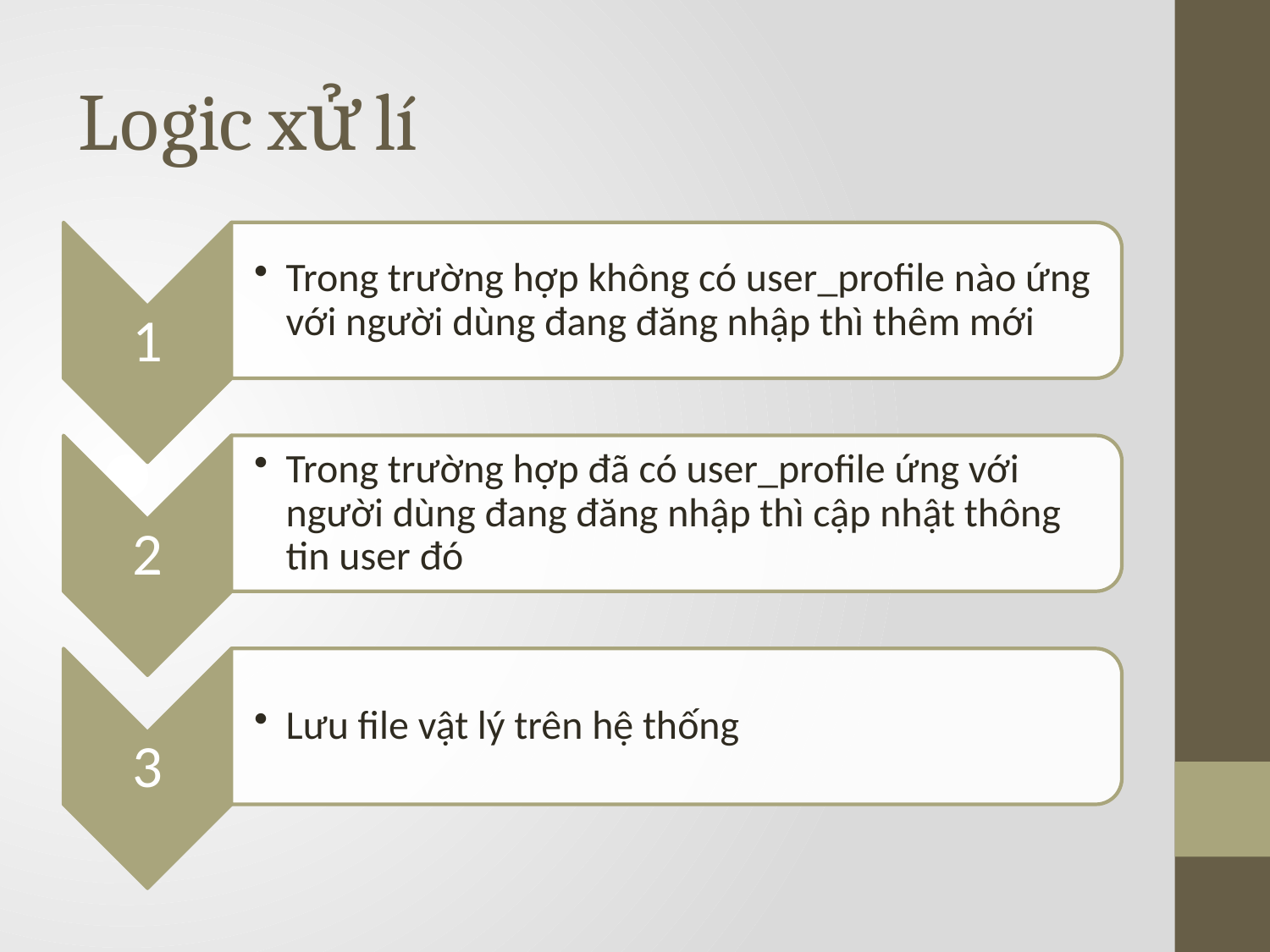

# Logic xử lí
1
Trong trường hợp không có user_profile nào ứng với người dùng đang đăng nhập thì thêm mới
2
Trong trường hợp đã có user_profile ứng với người dùng đang đăng nhập thì cập nhật thông tin user đó
3
Lưu file vật lý trên hệ thống